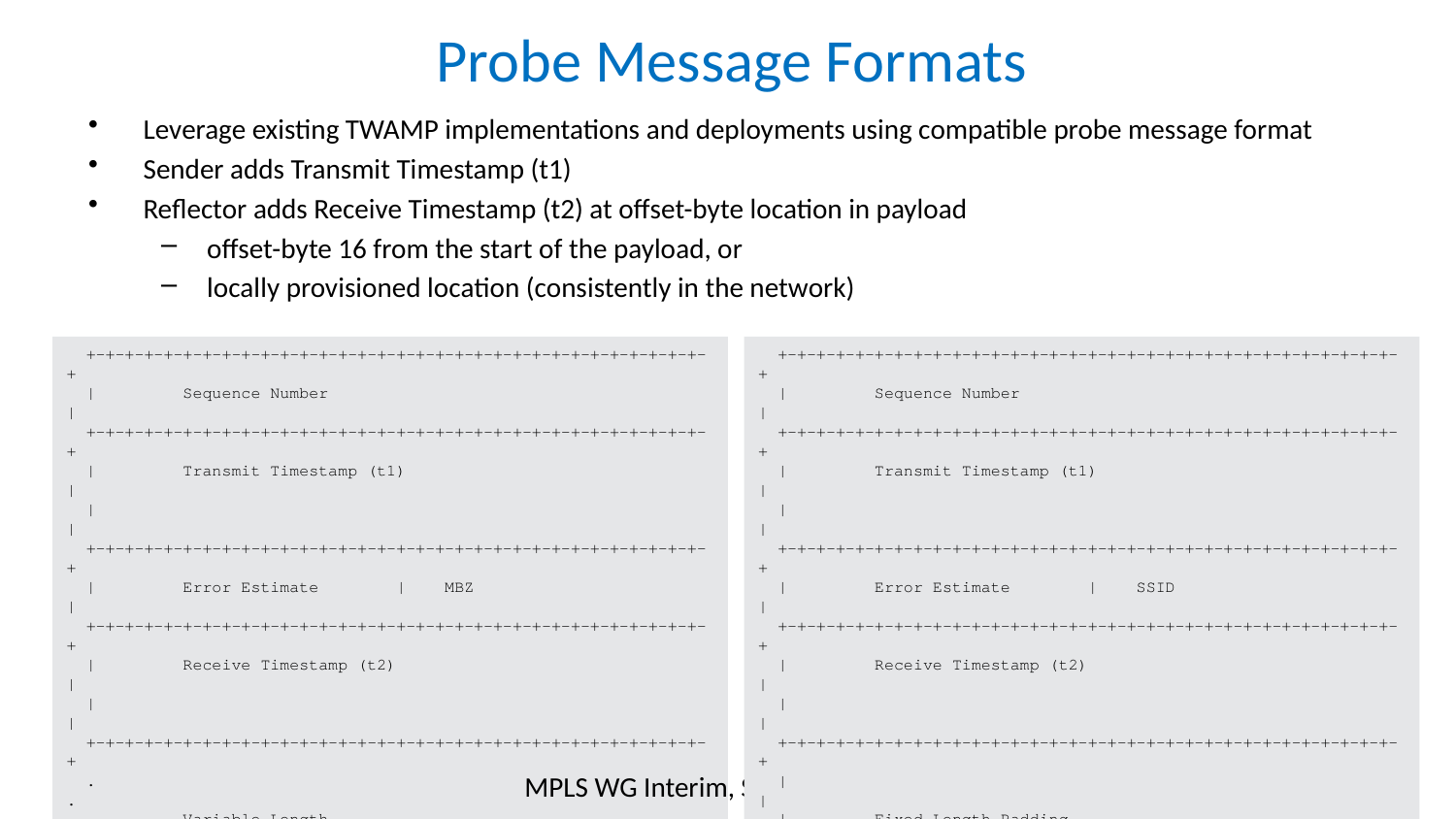

# Probe Message Formats
Leverage existing TWAMP implementations and deployments using compatible probe message format
Sender adds Transmit Timestamp (t1)
Reflector adds Receive Timestamp (t2) at offset-byte location in payload
offset-byte 16 from the start of the payload, or
locally provisioned location (consistently in the network)
  +-+-+-+-+-+-+-+-+-+-+-+-+-+-+-+-+-+-+-+-+-+-+-+-+-+-+-+-+-+-+-+-+
  |         Sequence Number                                       |
  +-+-+-+-+-+-+-+-+-+-+-+-+-+-+-+-+-+-+-+-+-+-+-+-+-+-+-+-+-+-+-+-+
  |         Transmit Timestamp (t1)                               |
  |                                                               |
  +-+-+-+-+-+-+-+-+-+-+-+-+-+-+-+-+-+-+-+-+-+-+-+-+-+-+-+-+-+-+-+-+
  |         Error Estimate        |    MBZ                        |
  +-+-+-+-+-+-+-+-+-+-+-+-+-+-+-+-+-+-+-+-+-+-+-+-+-+-+-+-+-+-+-+-+
  |         Receive Timestamp (t2)                                |
  |                                                               |
  +-+-+-+-+-+-+-+-+-+-+-+-+-+-+-+-+-+-+-+-+-+-+-+-+-+-+-+-+-+-+-+-+
  .                                                               .
  .         Variable Length Padding                               .
  ~                                                               ~
  .                                                               .
  .                                                               .
  +-+-+-+-+-+-+-+-+-+-+-+-+-+-+-+-+-+-+-+-+-+-+-+-+-+-+-+-+-+-+-+-+

               TWAMP Compatible Probe Message Format
  +-+-+-+-+-+-+-+-+-+-+-+-+-+-+-+-+-+-+-+-+-+-+-+-+-+-+-+-+-+-+-+-+
  |         Sequence Number                                       |
  +-+-+-+-+-+-+-+-+-+-+-+-+-+-+-+-+-+-+-+-+-+-+-+-+-+-+-+-+-+-+-+-+
  |         Transmit Timestamp (t1)                               |
  |                                                               |
  +-+-+-+-+-+-+-+-+-+-+-+-+-+-+-+-+-+-+-+-+-+-+-+-+-+-+-+-+-+-+-+-+
  |         Error Estimate        |    SSID                       |
  +-+-+-+-+-+-+-+-+-+-+-+-+-+-+-+-+-+-+-+-+-+-+-+-+-+-+-+-+-+-+-+-+
  |         Receive Timestamp (t2)                                |
  |                                                               |
  +-+-+-+-+-+-+-+-+-+-+-+-+-+-+-+-+-+-+-+-+-+-+-+-+-+-+-+-+-+-+-+-+
  |                                                               |
  |         Fixed Length Padding                                  |
  |                                                               |
  |                                                               |
  |                                                               |
  +-+-+-+-+-+-+-+-+-+-+-+-+-+-+-+-+-+-+-+-+-+-+-+-+-+-+-+-+-+-+-+-+

                 STAMP Compatible Probe Message Format
8
MPLS WG Interim, September 2020